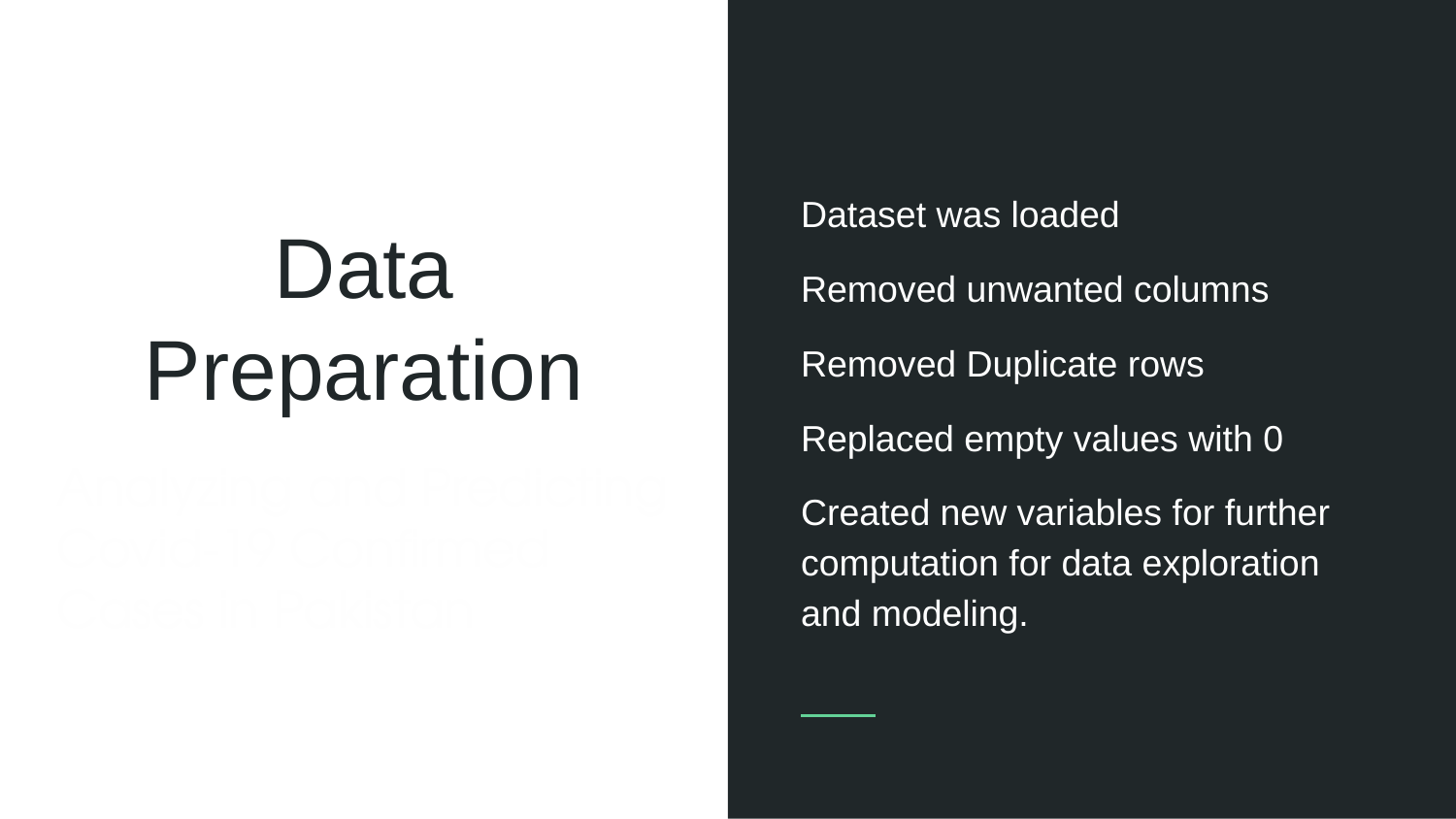

Dataset was loaded
Removed unwanted columns
Removed Duplicate rows
Replaced empty values with 0
Created new variables for further computation for data exploration and modeling.
# Data Preparation
Analyzing and Predicting Covid-19 Confirmed Cases in Pakistan